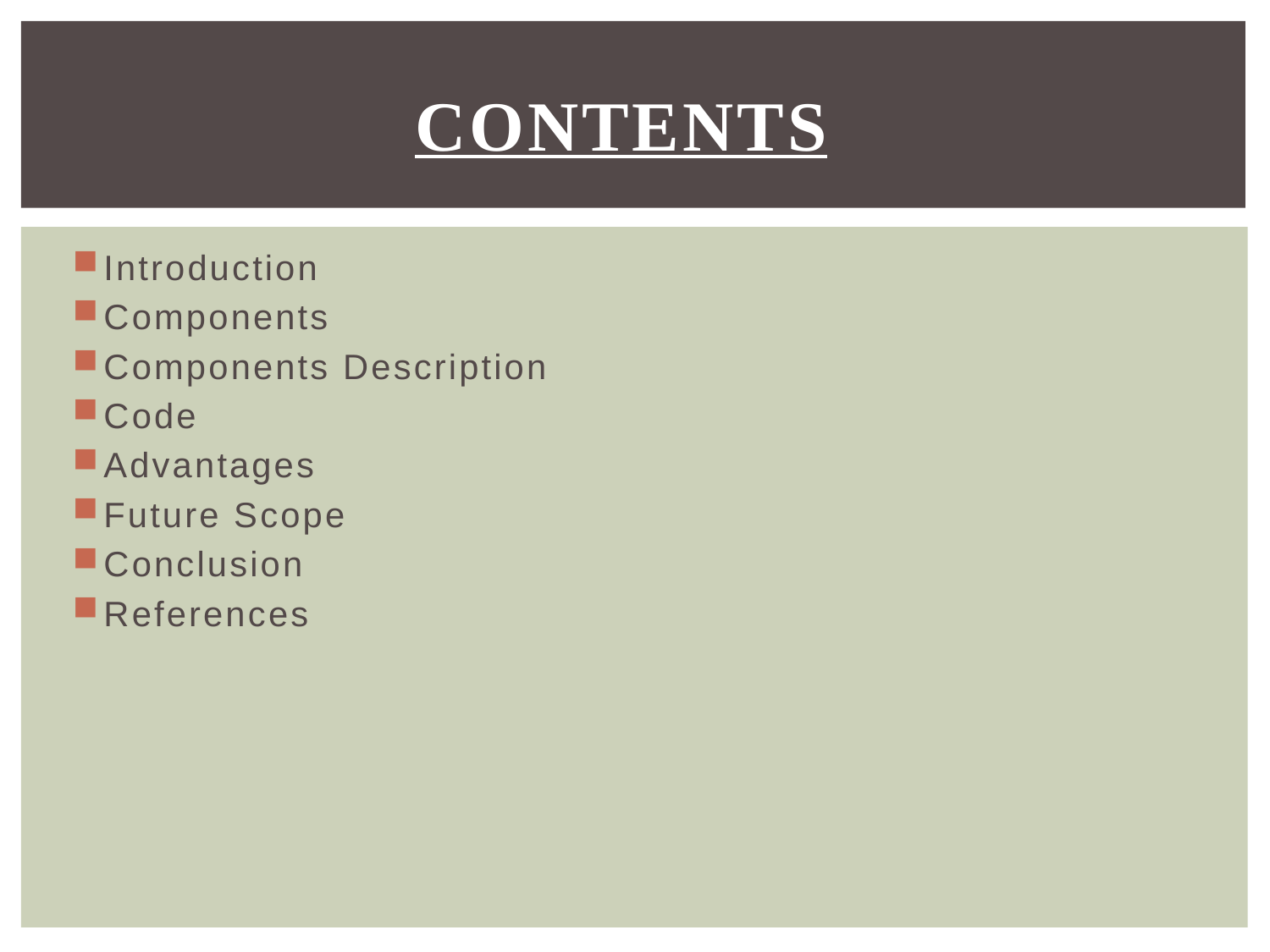

# CONTENTS:
Introduction
Components
Components Description
Code
Advantages
Future Scope
Conclusion
References